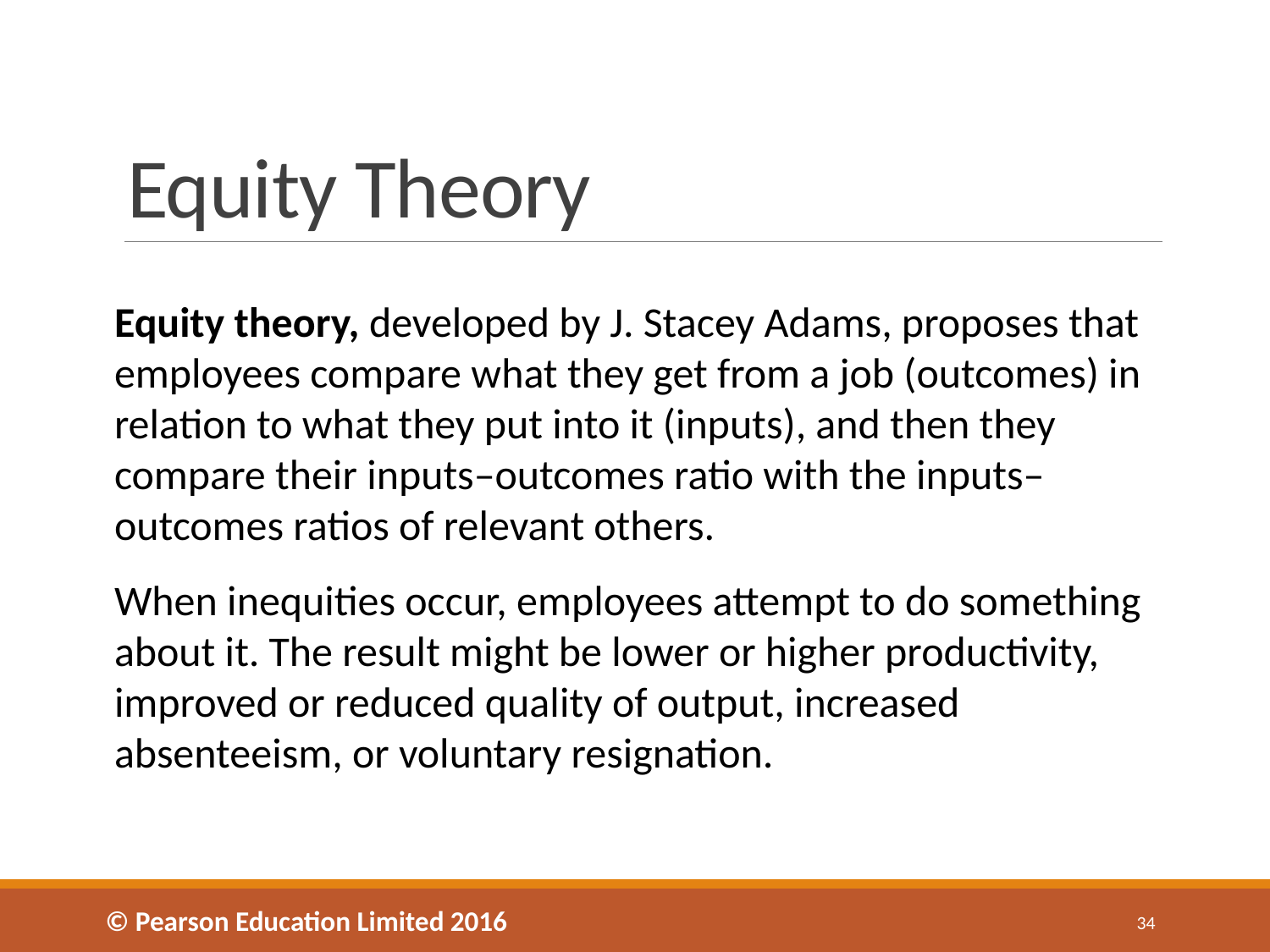

# Equity Theory
Equity theory, developed by J. Stacey Adams, proposes that employees compare what they get from a job (outcomes) in relation to what they put into it (inputs), and then they compare their inputs–outcomes ratio with the inputs–outcomes ratios of relevant others.
When inequities occur, employees attempt to do something about it. The result might be lower or higher productivity, improved or reduced quality of output, increased absenteeism, or voluntary resignation.
© Pearson Education Limited 2016
34